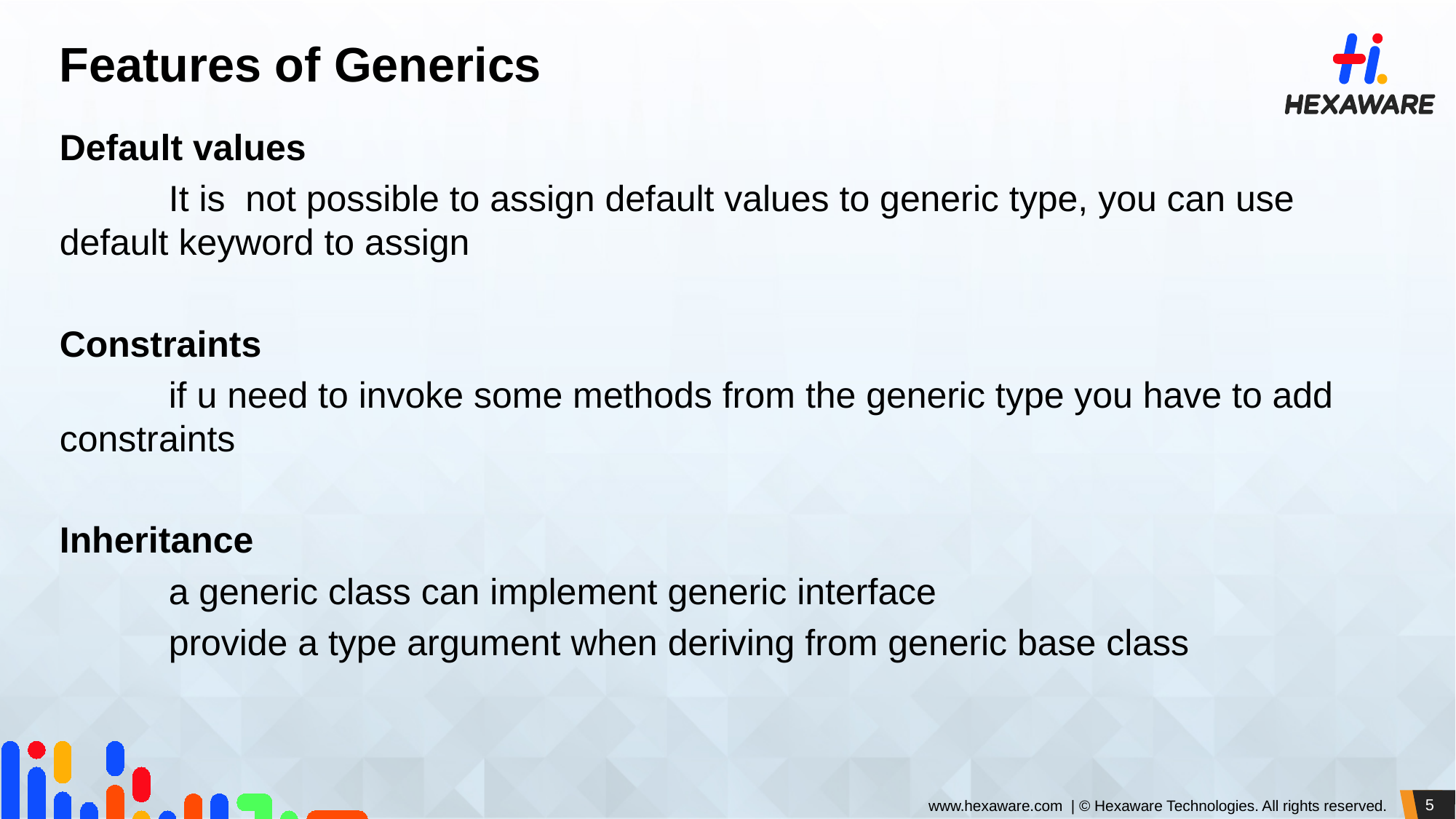

# Features of Generics
Default values
	It is  not possible to assign default values to generic type, you can use default keyword to assign

Constraints
	if u need to invoke some methods from the generic type you have to add constraints

Inheritance
	a generic class can implement generic interface
	provide a type argument when deriving from generic base class